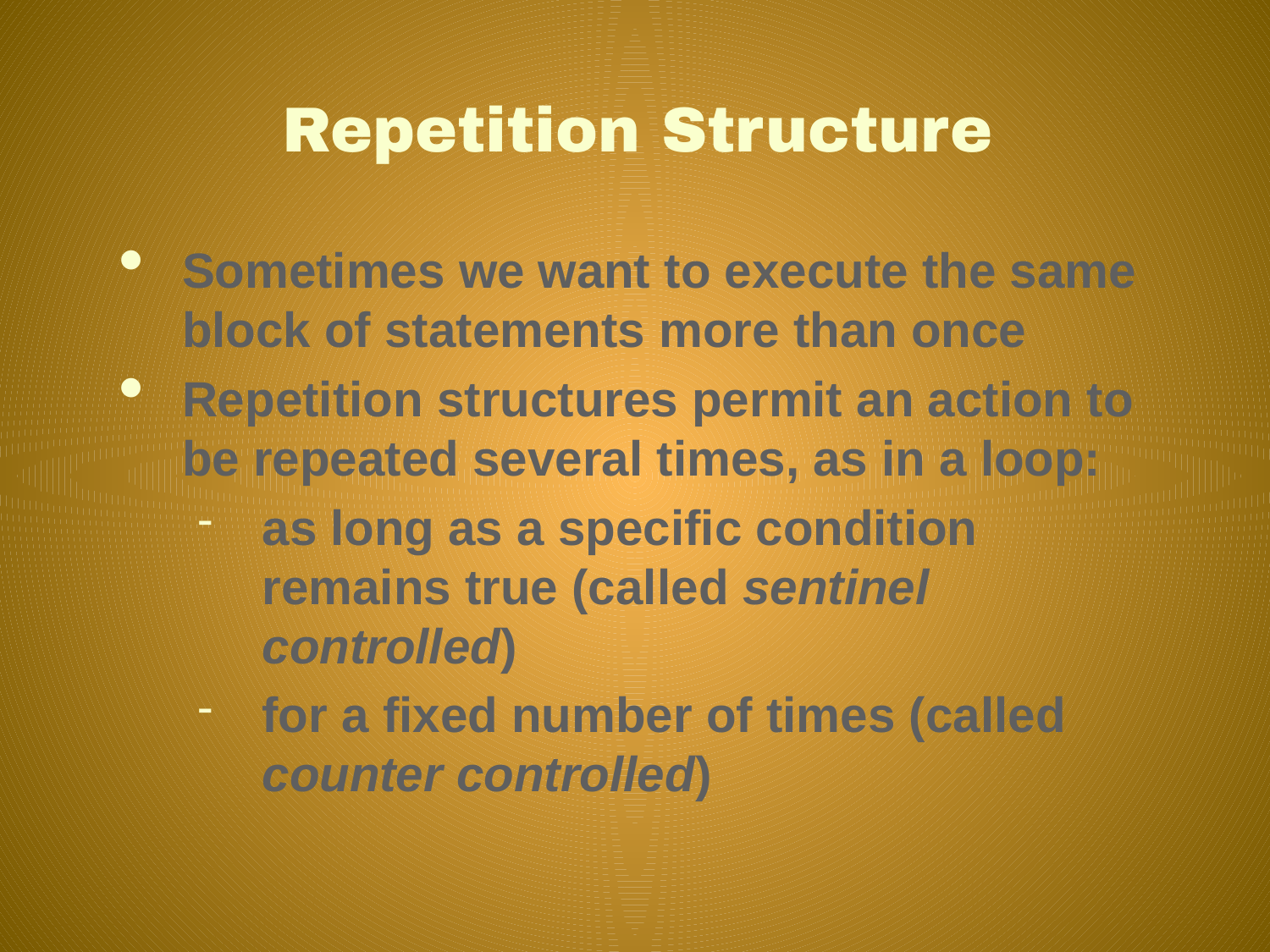

# Repetition Structure
Sometimes we want to execute the same block of statements more than once
Repetition structures permit an action to be repeated several times, as in a loop:
as long as a specific condition remains true (called sentinel controlled)
for a fixed number of times (called counter controlled)